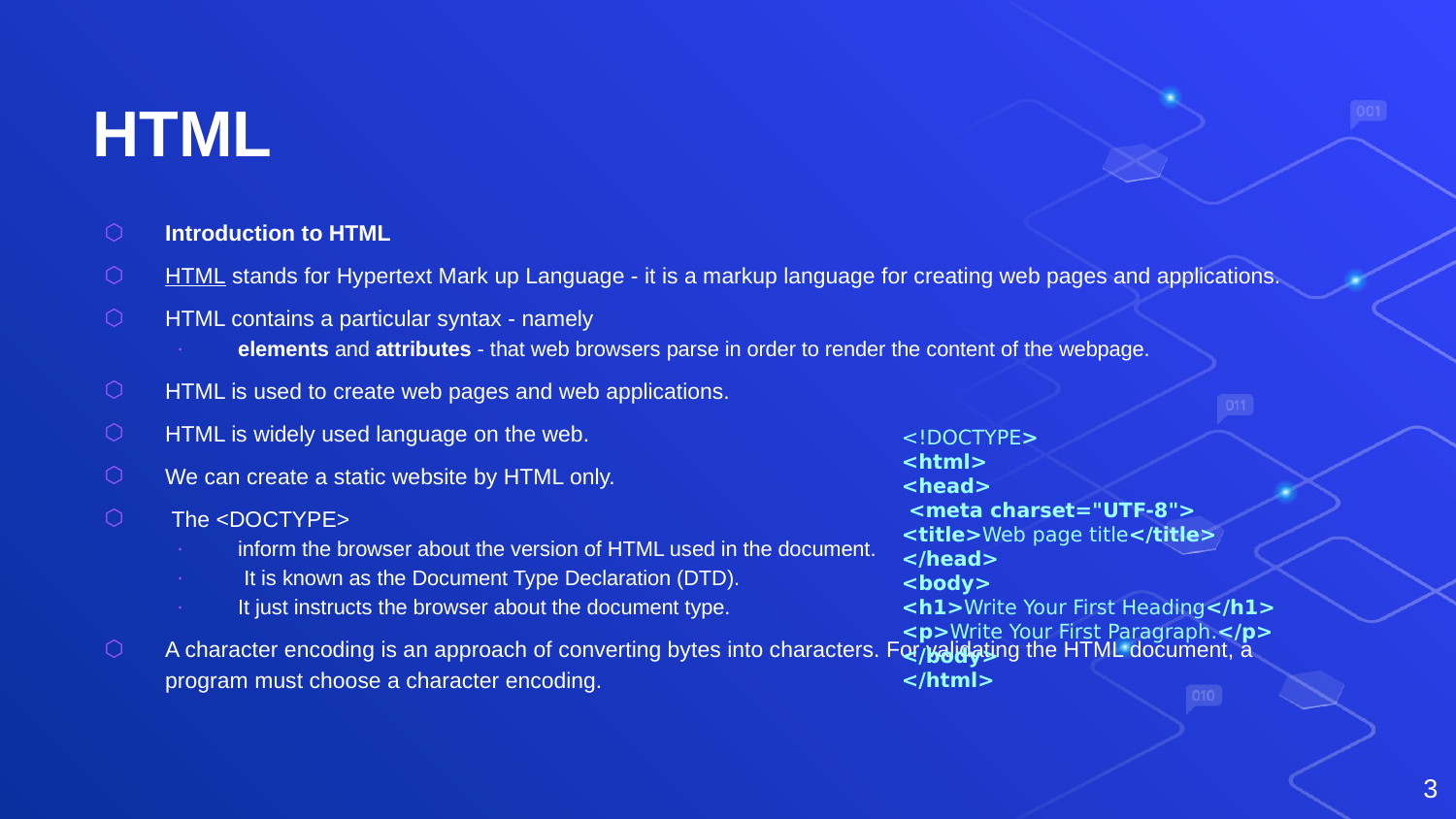

# HTML
Introduction to HTML
HTML stands for Hypertext Mark up Language - it is a markup language for creating web pages and applications.
HTML contains a particular syntax - namely
elements and attributes - that web browsers parse in order to render the content of the webpage.
HTML is used to create web pages and web applications.
HTML is widely used language on the web.
We can create a static website by HTML only.
 The <DOCTYPE>
inform the browser about the version of HTML used in the document.
 It is known as the Document Type Declaration (DTD).
It just instructs the browser about the document type.
A character encoding is an approach of converting bytes into characters. For validating the HTML document, a program must choose a character encoding.

<!DOCTYPE>
<html>
<head>
 <meta charset="UTF-8">
<title>Web page title</title>
</head>
<body>
<h1>Write Your First Heading</h1>
<p>Write Your First Paragraph.</p>
</body>
</html>
3